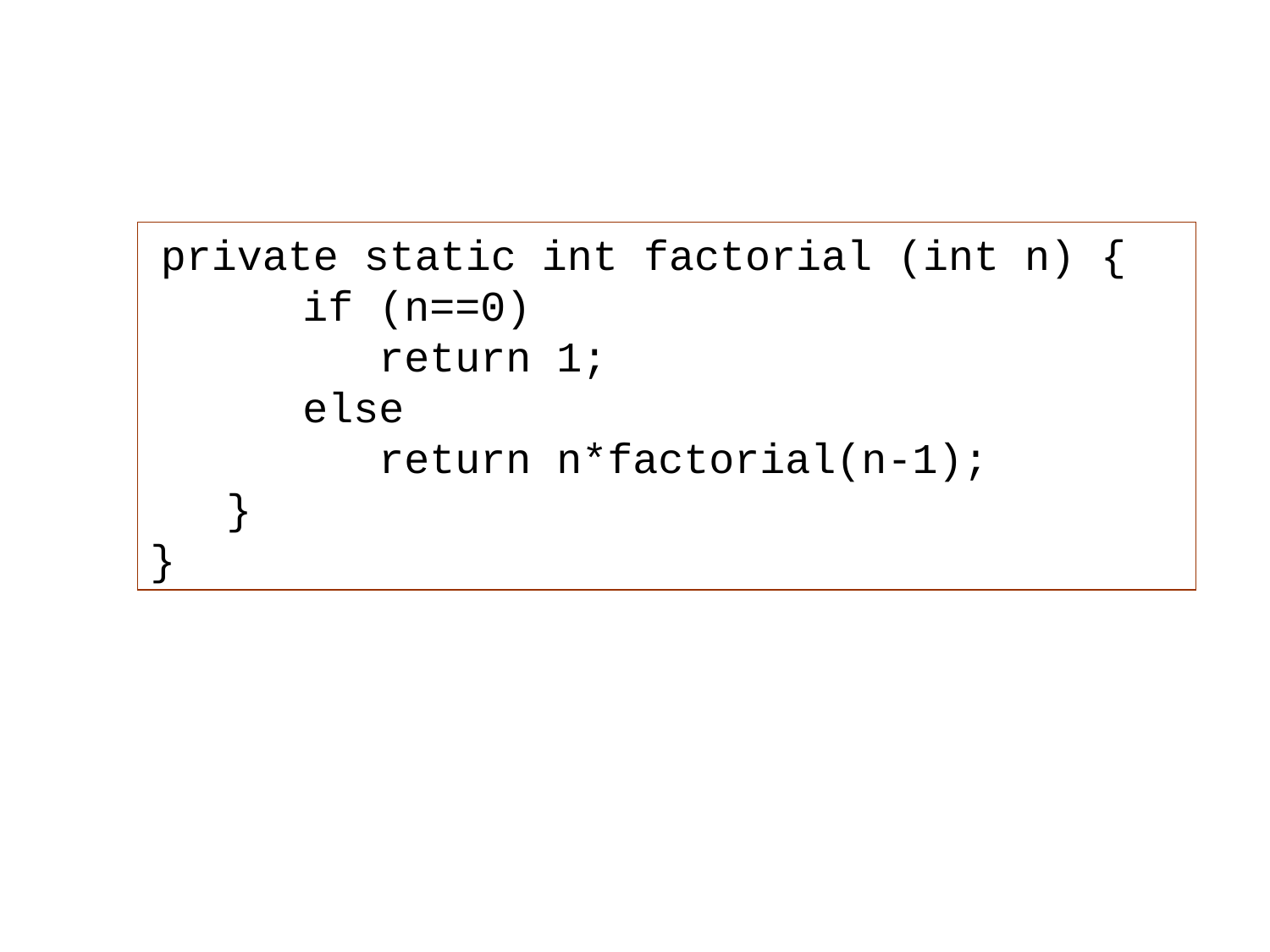

private static int factorial (int n) {
      if (n==0)
         return 1;
      else
         return n*factorial(n-1);
   }
}